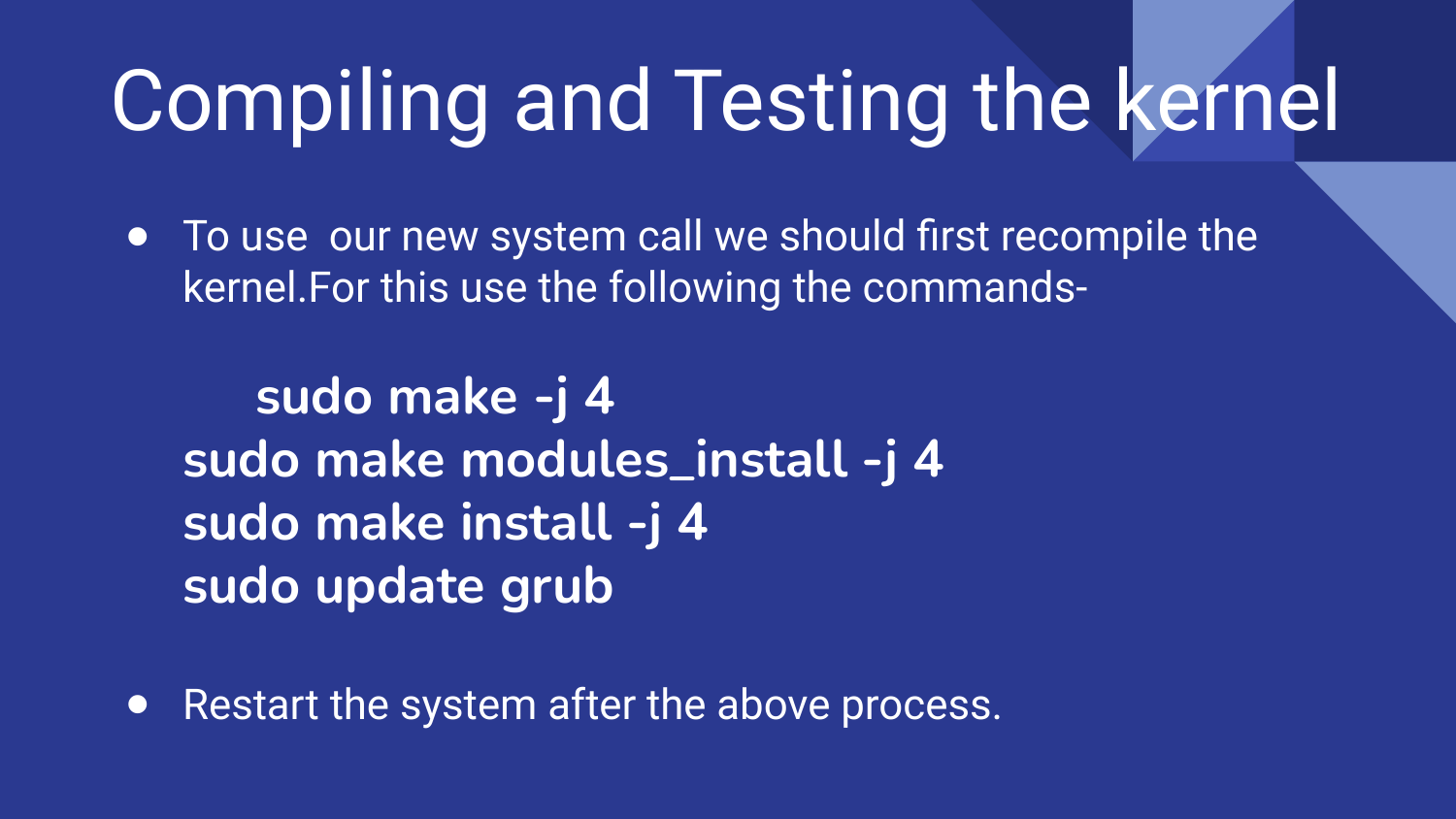

# Compiling and Testing the kernel
To use  our new system call we should first recompile the kernel.For this use the following the commands-

	sudo make -j 4
sudo make modules_install -j 4
sudo make install -j 4
sudo update grub

Restart the system after the above process.